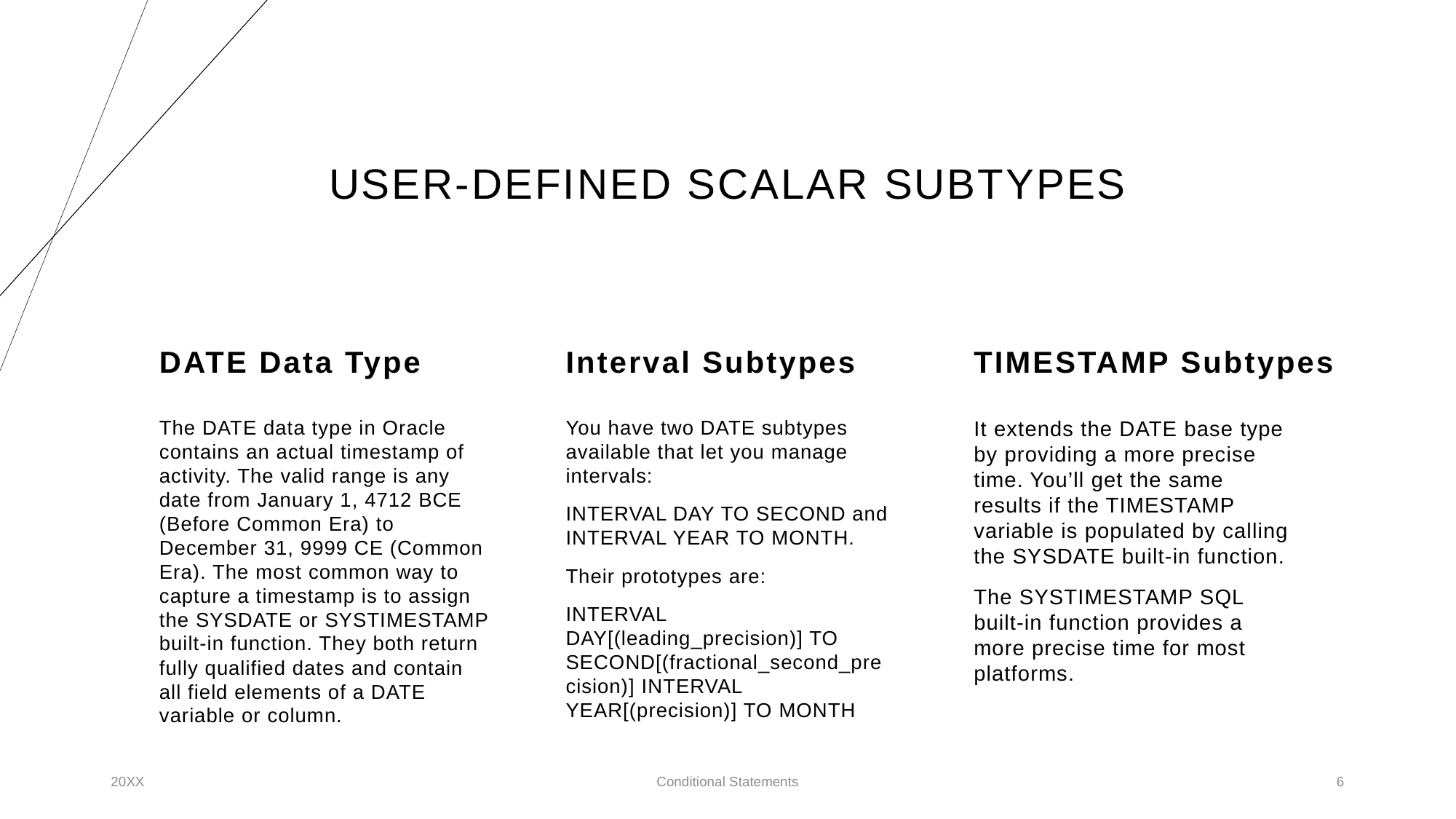

# user-defined scalar SUBtypes
DATE Data Type
Interval Subtypes
TIMESTAMP Subtypes
The DATE data type in Oracle contains an actual timestamp of activity. The valid range is any date from January 1, 4712 BCE (Before Common Era) to December 31, 9999 CE (Common Era). The most common way to capture a timestamp is to assign the SYSDATE or SYSTIMESTAMP built-in function. They both return fully qualified dates and contain all field elements of a DATE variable or column.
You have two DATE subtypes available that let you manage intervals:
INTERVAL DAY TO SECOND and INTERVAL YEAR TO MONTH.
Their prototypes are:
INTERVAL DAY[(leading_precision)] TO SECOND[(fractional_second_precision)] INTERVAL YEAR[(precision)] TO MONTH
It extends the DATE base type by providing a more precise time. You’ll get the same results if the TIMESTAMP variable is populated by calling the SYSDATE built-in function.
The SYSTIMESTAMP SQL built-in function provides a more precise time for most platforms.
20XX
Conditional Statements
6